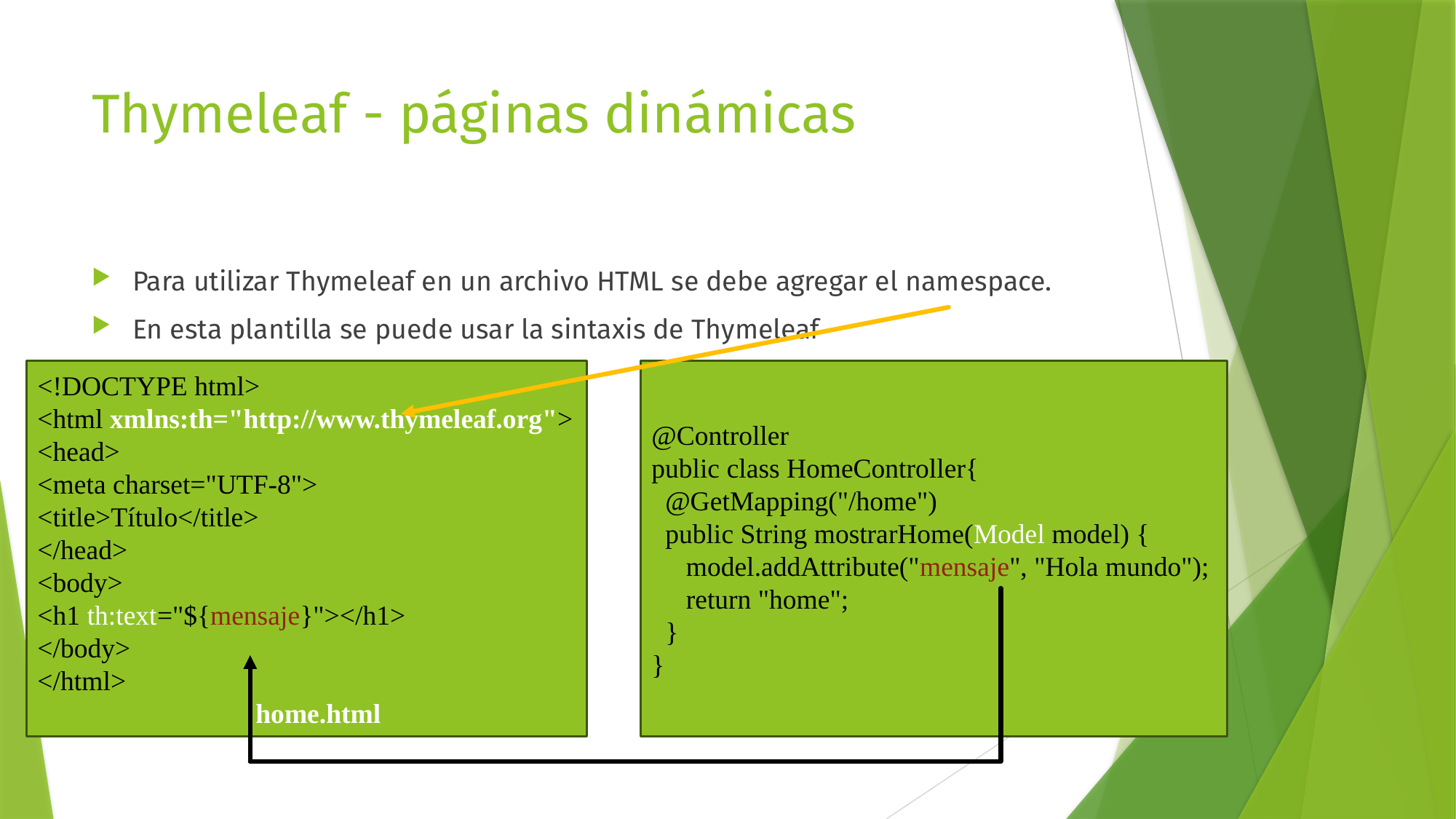

# Thymeleaf - páginas dinámicas
Para utilizar Thymeleaf en un archivo HTML se debe agregar el namespace.
En esta plantilla se puede usar la sintaxis de Thymeleaf

<!DOCTYPE html>
<html xmlns:th="http://www.thymeleaf.org">
<head>
<meta charset="UTF-8">
<title>Título</title>
</head>
<body>
<h1 th:text="${mensaje}"></h1>
</body>
</html>						home.html
@Controller
public class HomeController{
  @GetMapping("/home")
  public String mostrarHome(Model model) {
     model.addAttribute("mensaje", "Hola mundo");
     return "home";
  }
}